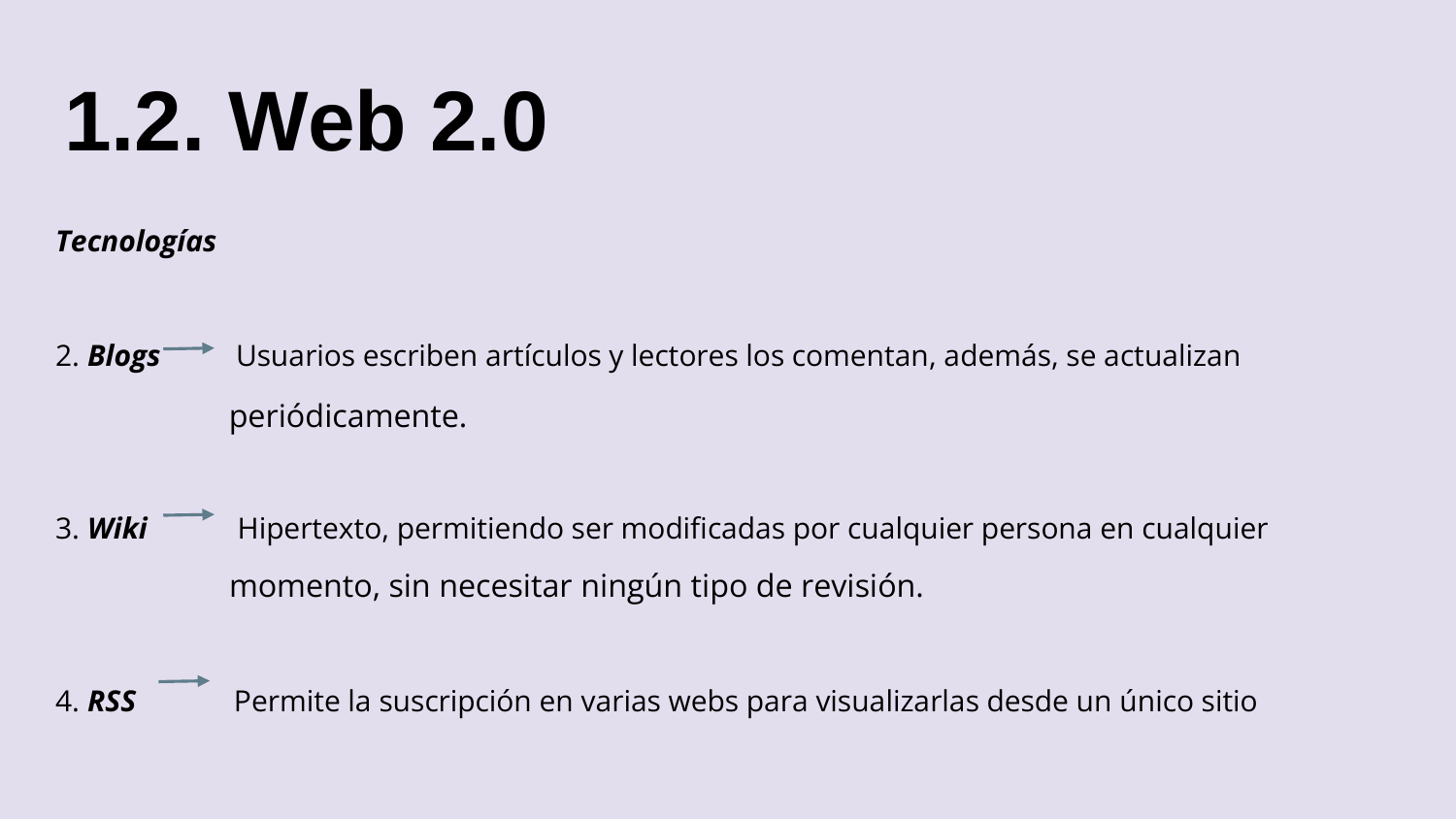

# 1.2. Web 2.0
Tecnologías

2. Blogs          Usuarios escriben artículos y lectores los comentan, además, se actualizan

3. Wiki            Hipertexto, permitiendo ser modificadas por cualquier persona en cualquier

4. RSS             Permite la suscripción en varias webs para visualizarlas desde un único sitio
periódicamente.
momento, sin necesitar ningún tipo de revisión.